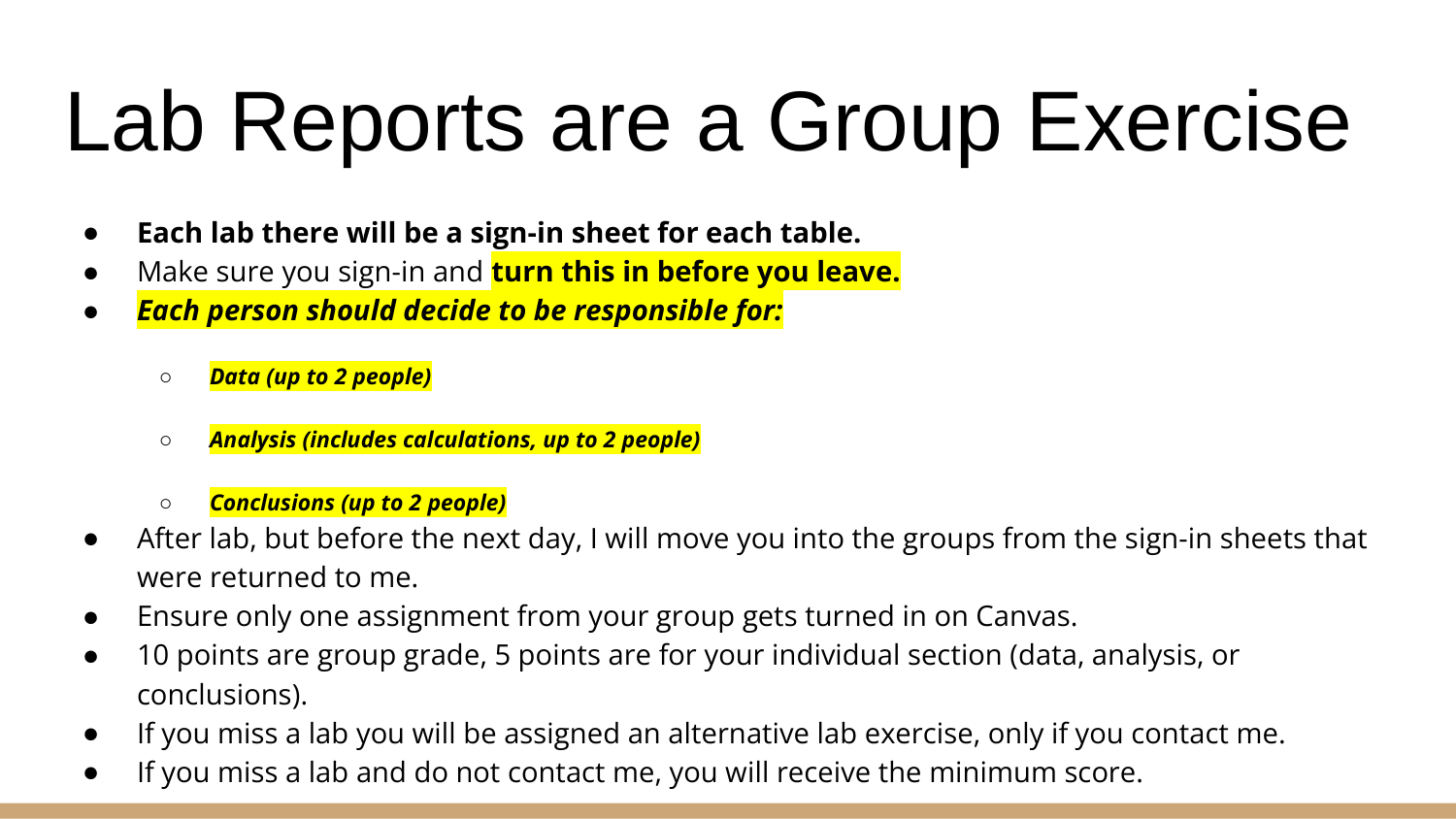

# Lab Reports are a Group Exercise
Each lab there will be a sign-in sheet for each table.
Make sure you sign-in and turn this in before you leave.
Each person should decide to be responsible for:
Data (up to 2 people)
Analysis (includes calculations, up to 2 people)
Conclusions (up to 2 people)
After lab, but before the next day, I will move you into the groups from the sign-in sheets that were returned to me.
Ensure only one assignment from your group gets turned in on Canvas.
10 points are group grade, 5 points are for your individual section (data, analysis, or conclusions).
If you miss a lab you will be assigned an alternative lab exercise, only if you contact me.
If you miss a lab and do not contact me, you will receive the minimum score.